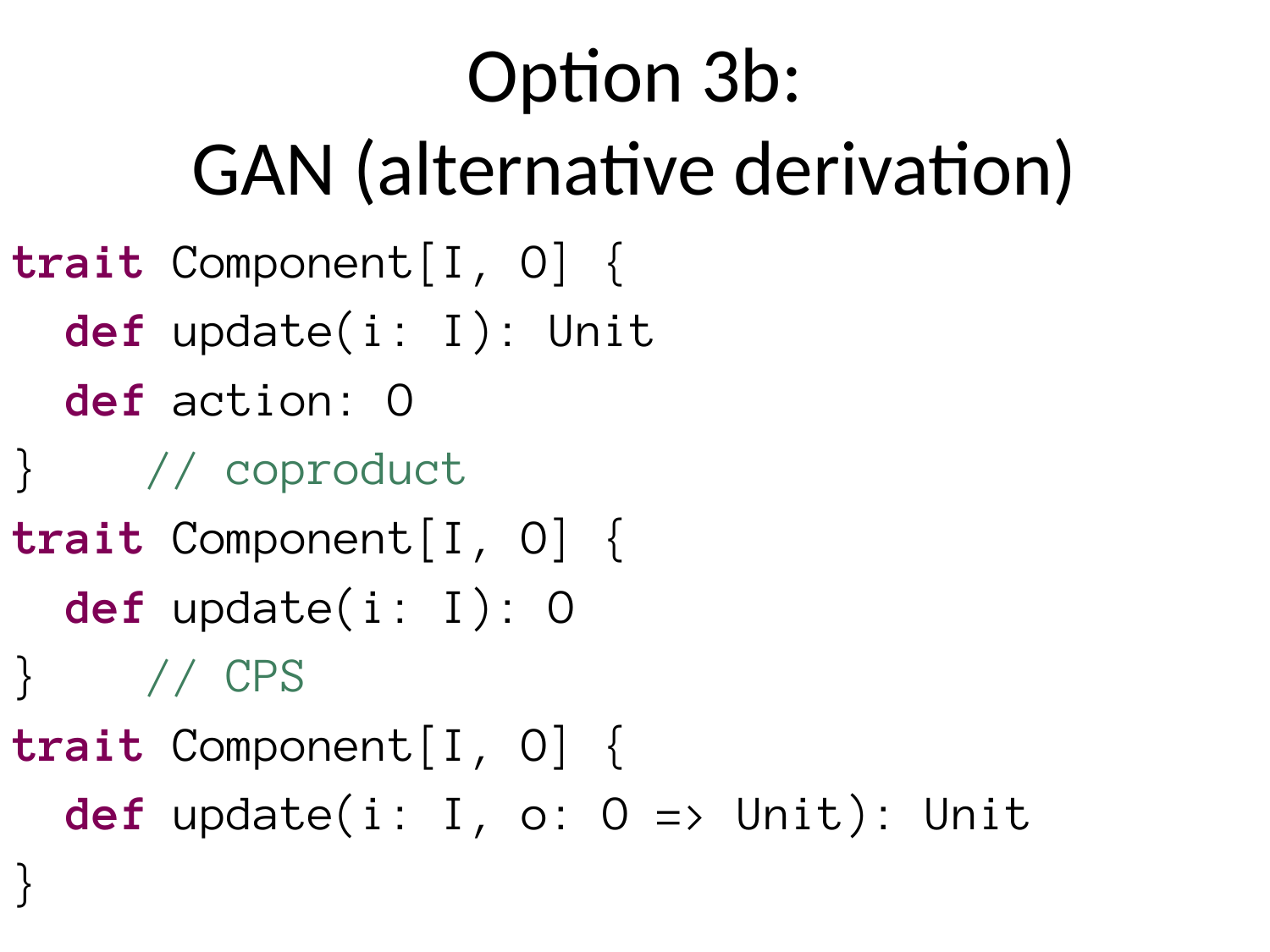

Option 3b:
GAN (alternative derivation)
trait Component[I, O] {
  def update(i: I): Unit
  def action: O
}    // coproduct
trait Component[I, O] {
  def update(i: I): O
}    // CPS
trait Component[I, O] {
  def update(i: I, o: O => Unit): Unit
}